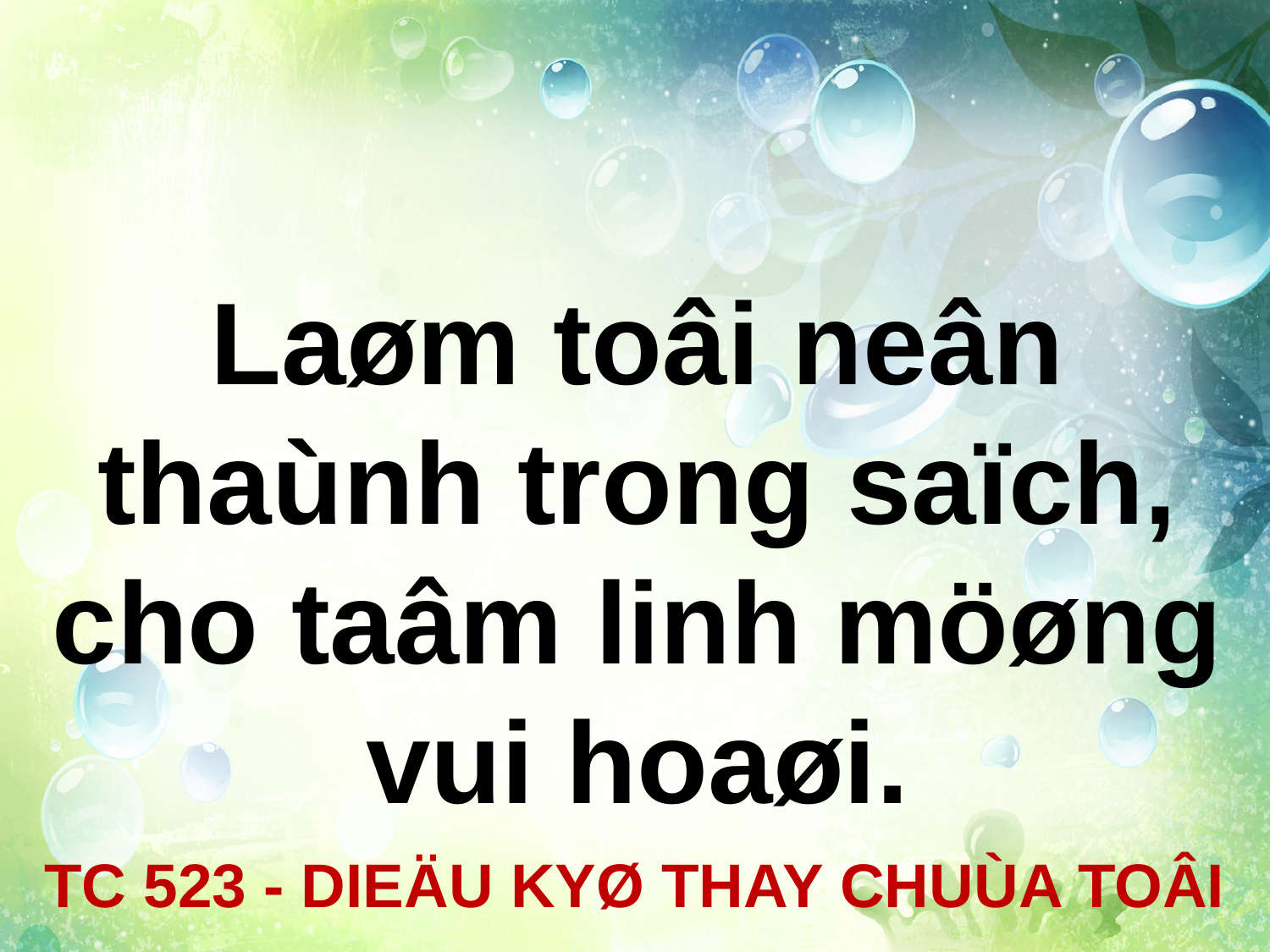

Laøm toâi neân thaùnh trong saïch, cho taâm linh möøng vui hoaøi.
TC 523 - DIEÄU KYØ THAY CHUÙA TOÂI